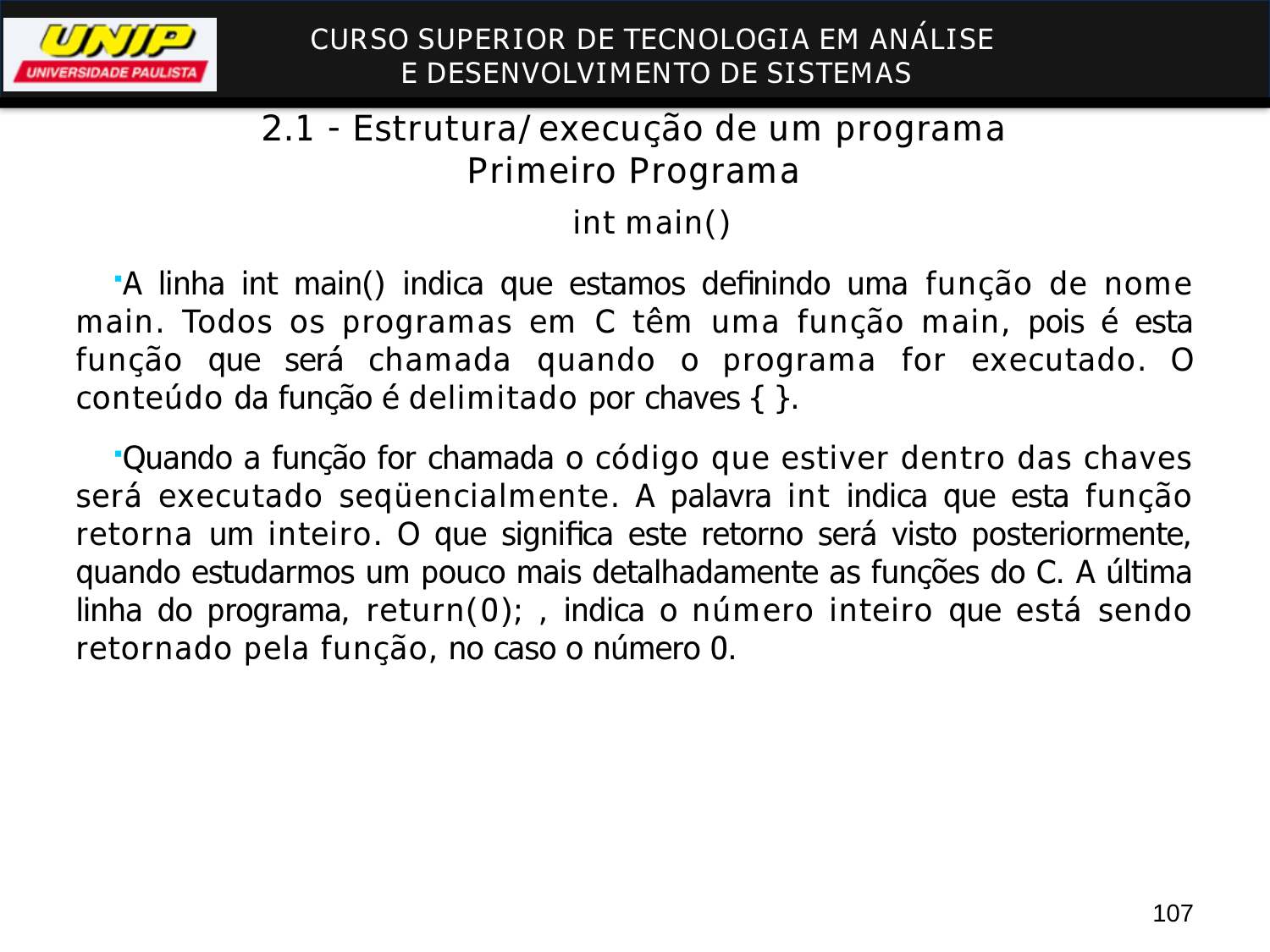

2.1 - Estrutura/execução de um programa
Primeiro Programa
int main()
A linha int main() indica que estamos definindo uma função de nome main. Todos os programas em C têm uma função main, pois é esta função que será chamada quando o programa for executado. O conteúdo da função é delimitado por chaves { }.
Quando a função for chamada o código que estiver dentro das chaves será executado seqüencialmente. A palavra int indica que esta função retorna um inteiro. O que significa este retorno será visto posteriormente, quando estudarmos um pouco mais detalhadamente as funções do C. A última linha do programa, return(0); , indica o número inteiro que está sendo retornado pela função, no caso o número 0.
107